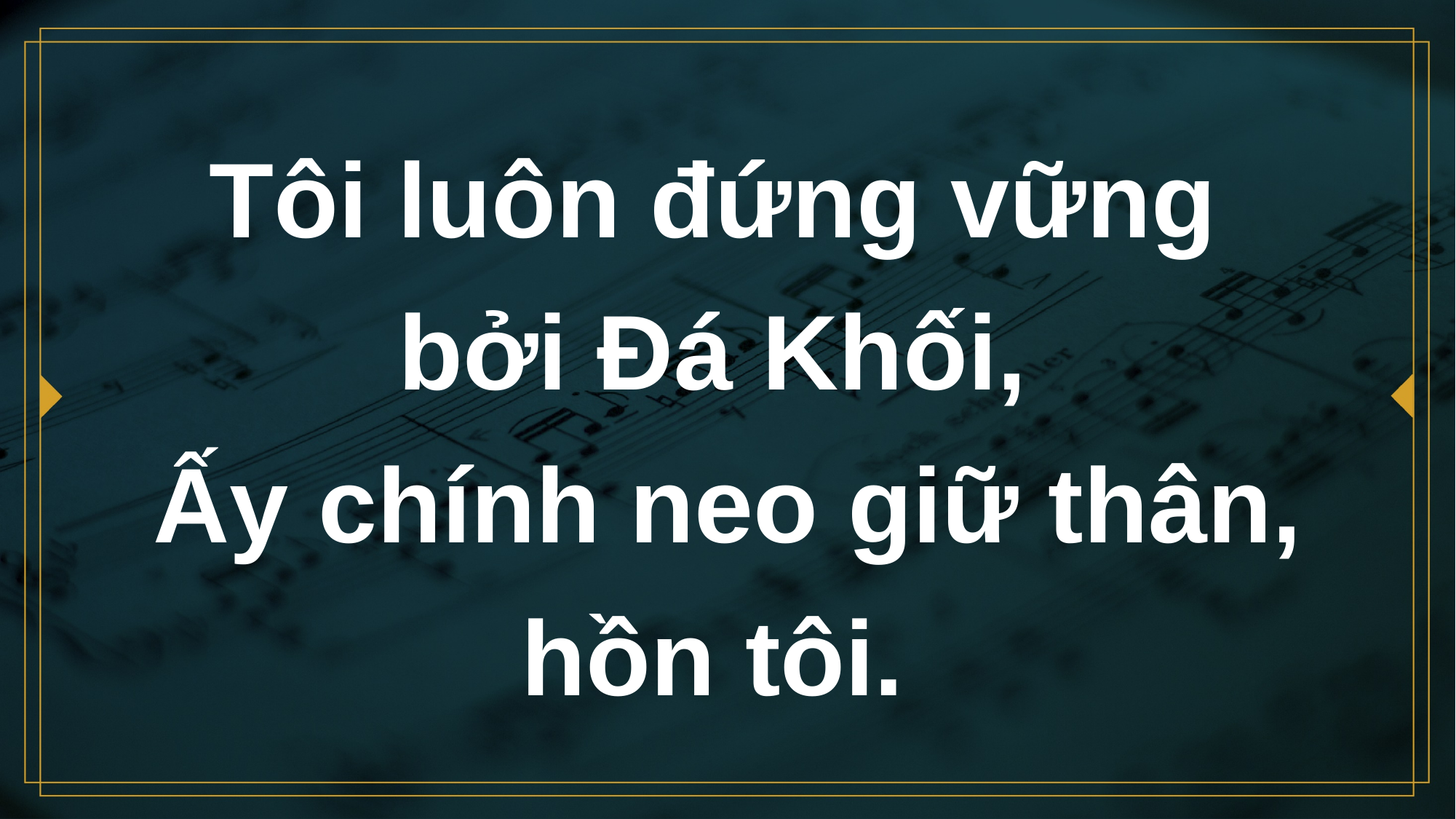

# Tôi luôn đứng vững bởi Đá Khối, Ấy chính neo giữ thân, hồn tôi.